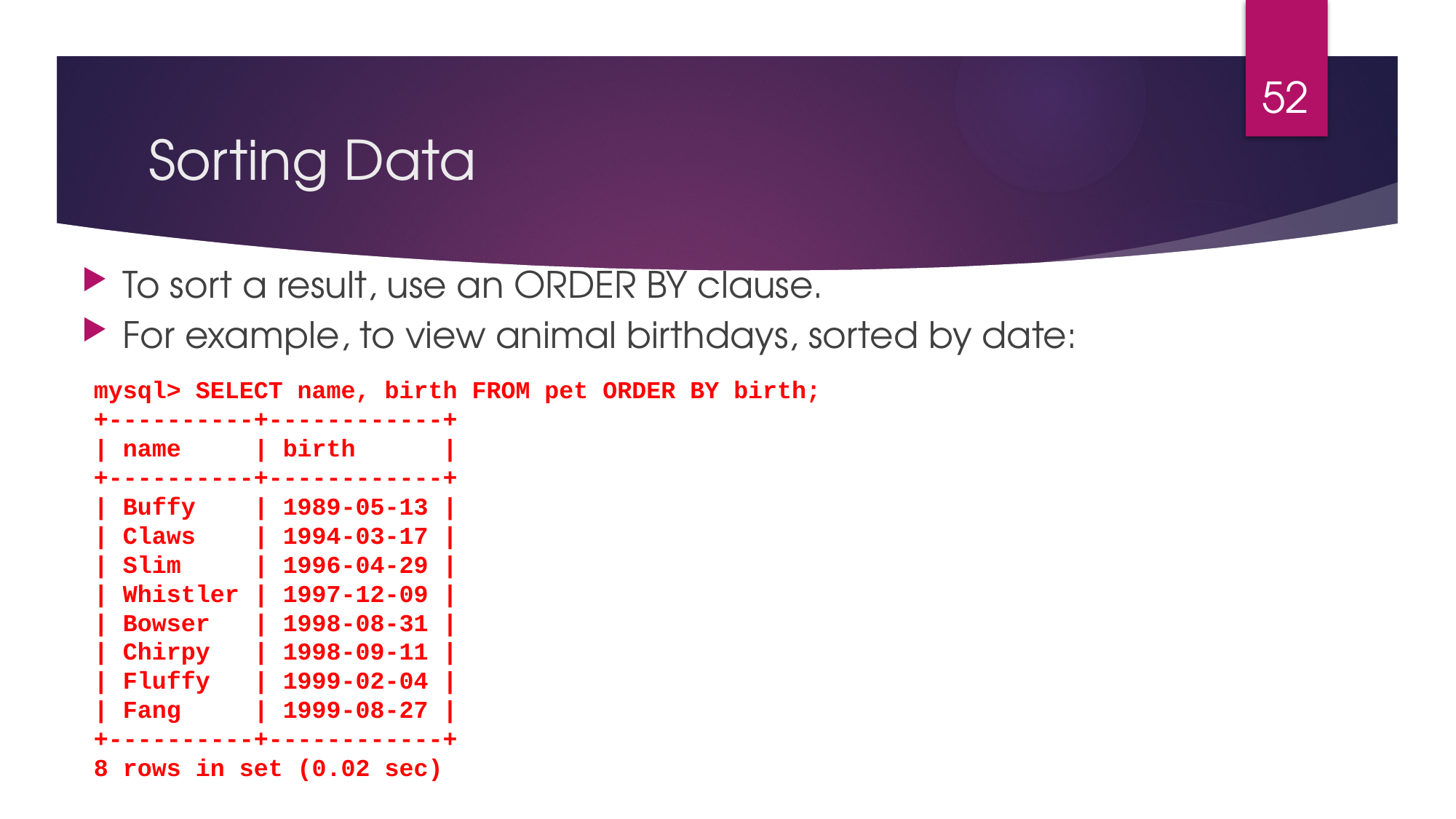

# Sorting Data
To sort a result, use an ORDER BY clause.
For example, to view animal birthdays, sorted by date:
mysql> SELECT name, birth FROM pet ORDER BY birth;
+----------+------------+
| name     | birth      |
+----------+------------+
| Buffy    | 1989-05-13 |
| Claws    | 1994-03-17 |
| Slim     | 1996-04-29 |
| Whistler | 1997-12-09 |
| Bowser   | 1998-08-31 |
| Chirpy   | 1998-09-11 |
| Fluffy   | 1999-02-04 |
| Fang     | 1999-08-27 |
+----------+------------+
8 rows in set (0.02 sec)

52